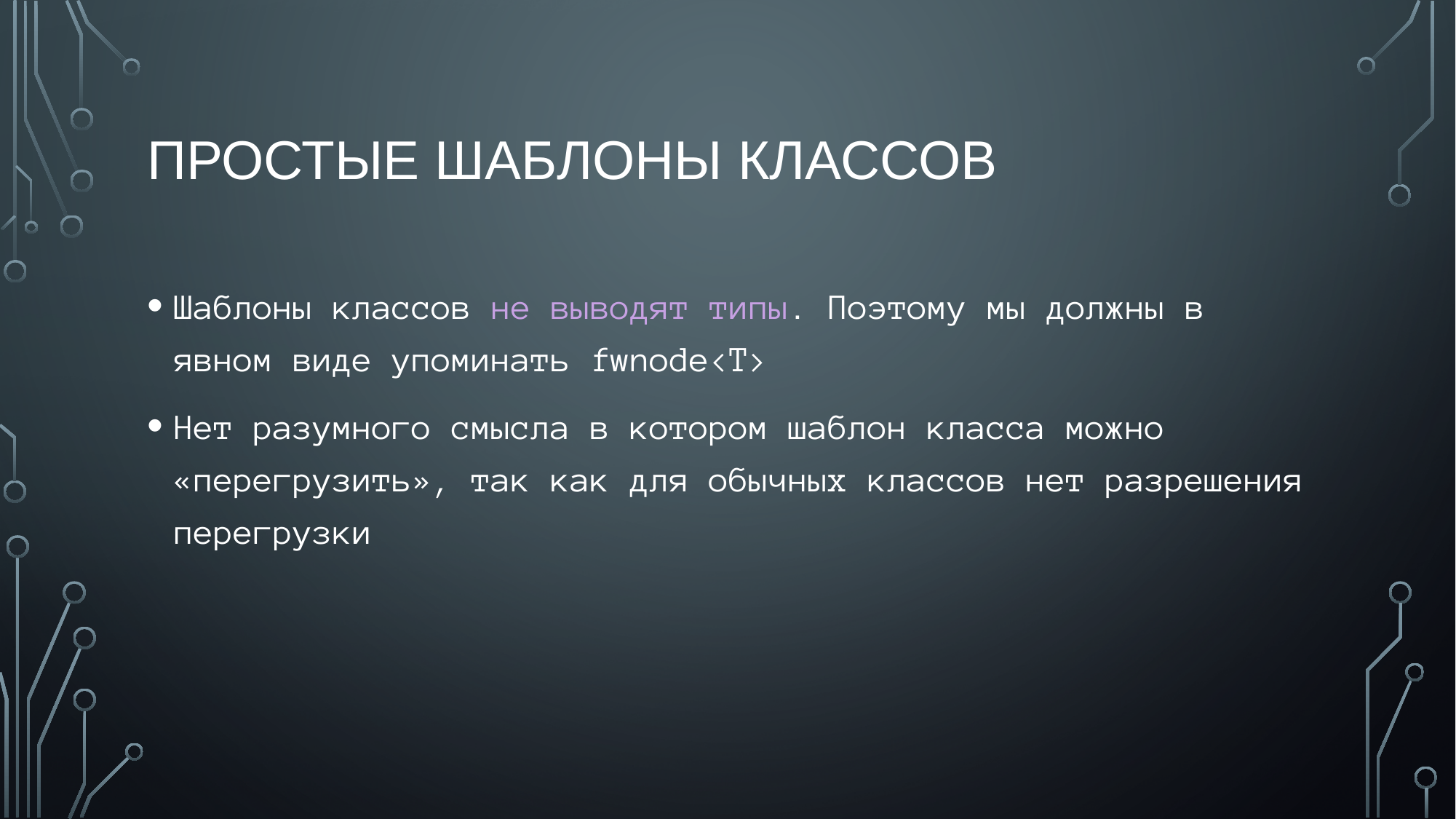

# Простые шаблоны классов
Шаблоны классов не выводят типы. Поэтому мы должны в явном виде упоминать fwnode<T>
Нет разумного смысла в котором шаблон класса можно «перегрузить», так как для обычных классов нет разрешения перегрузки